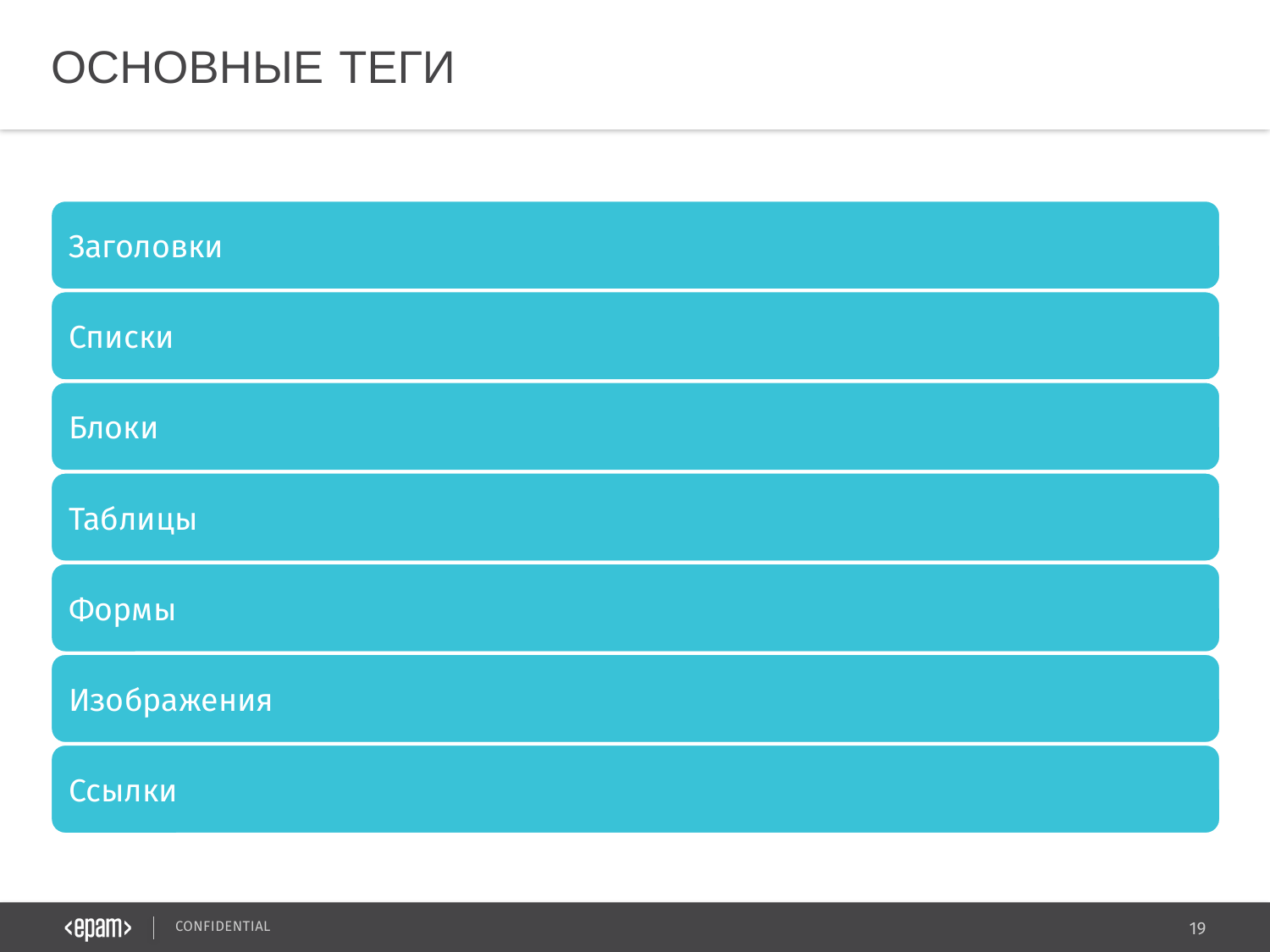

ОСНОВНЫЕ ТЕГИ
Заголовки
Списки
Блоки
Таблицы
Формы
Изображения
Ссылки